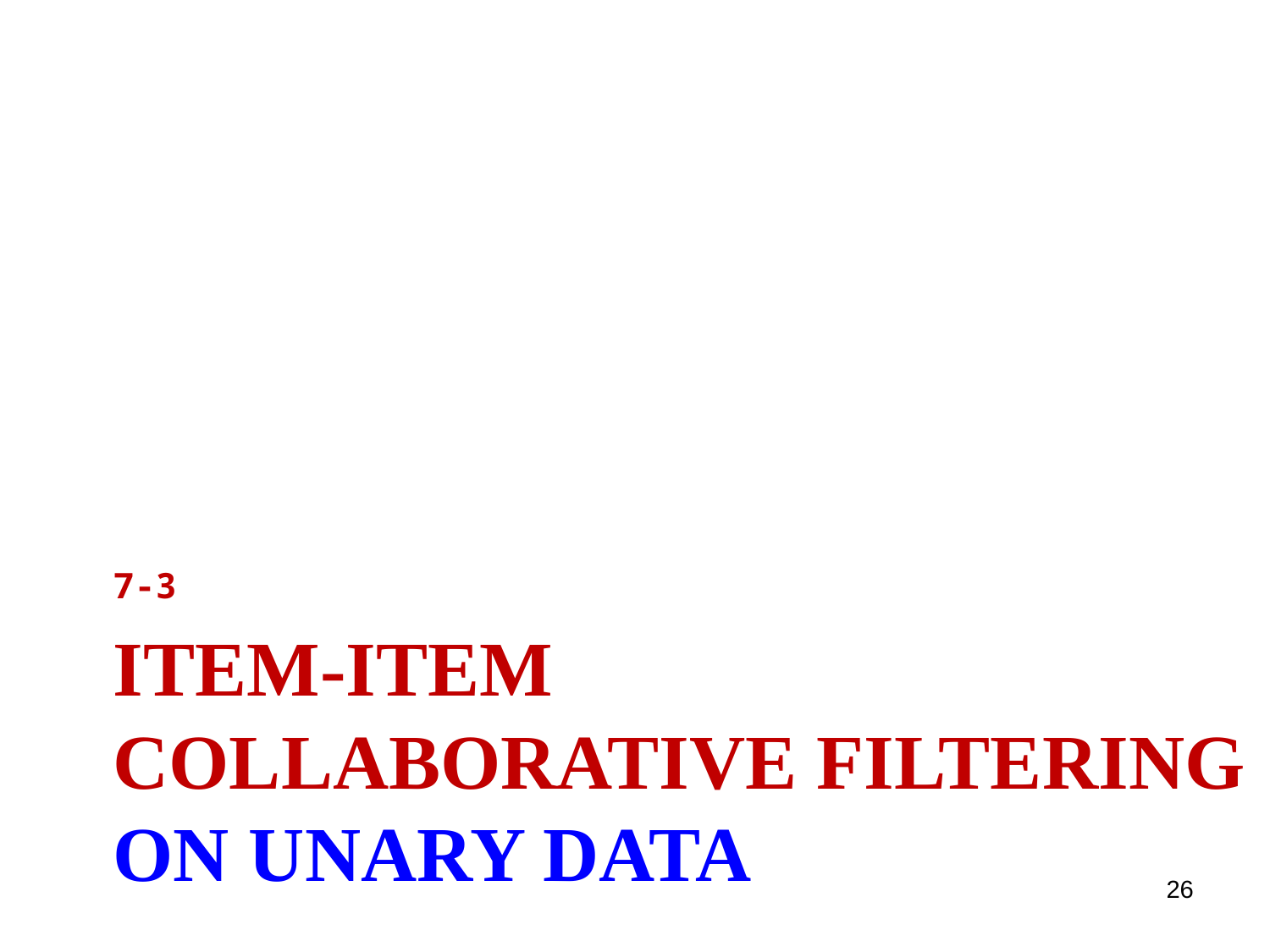

7-3
# Item-item Collaborative Filtering on unary data
26